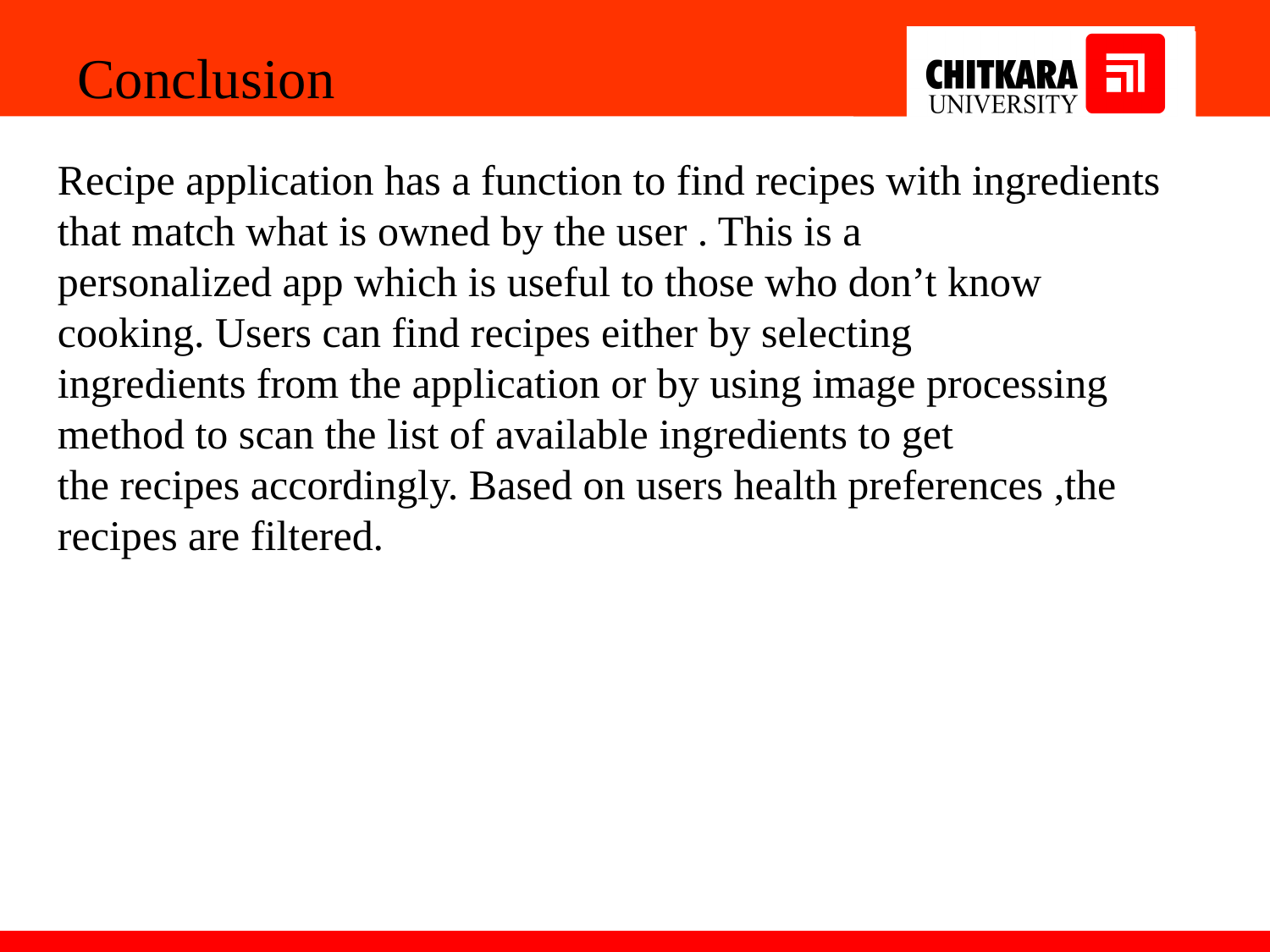

Conclusion
Recipe application has a function to find recipes with ingredients that match what is owned by the user . This is a
personalized app which is useful to those who don’t know cooking. Users can find recipes either by selecting
ingredients from the application or by using image processing method to scan the list of available ingredients to get
the recipes accordingly. Based on users health preferences ,the recipes are filtered.